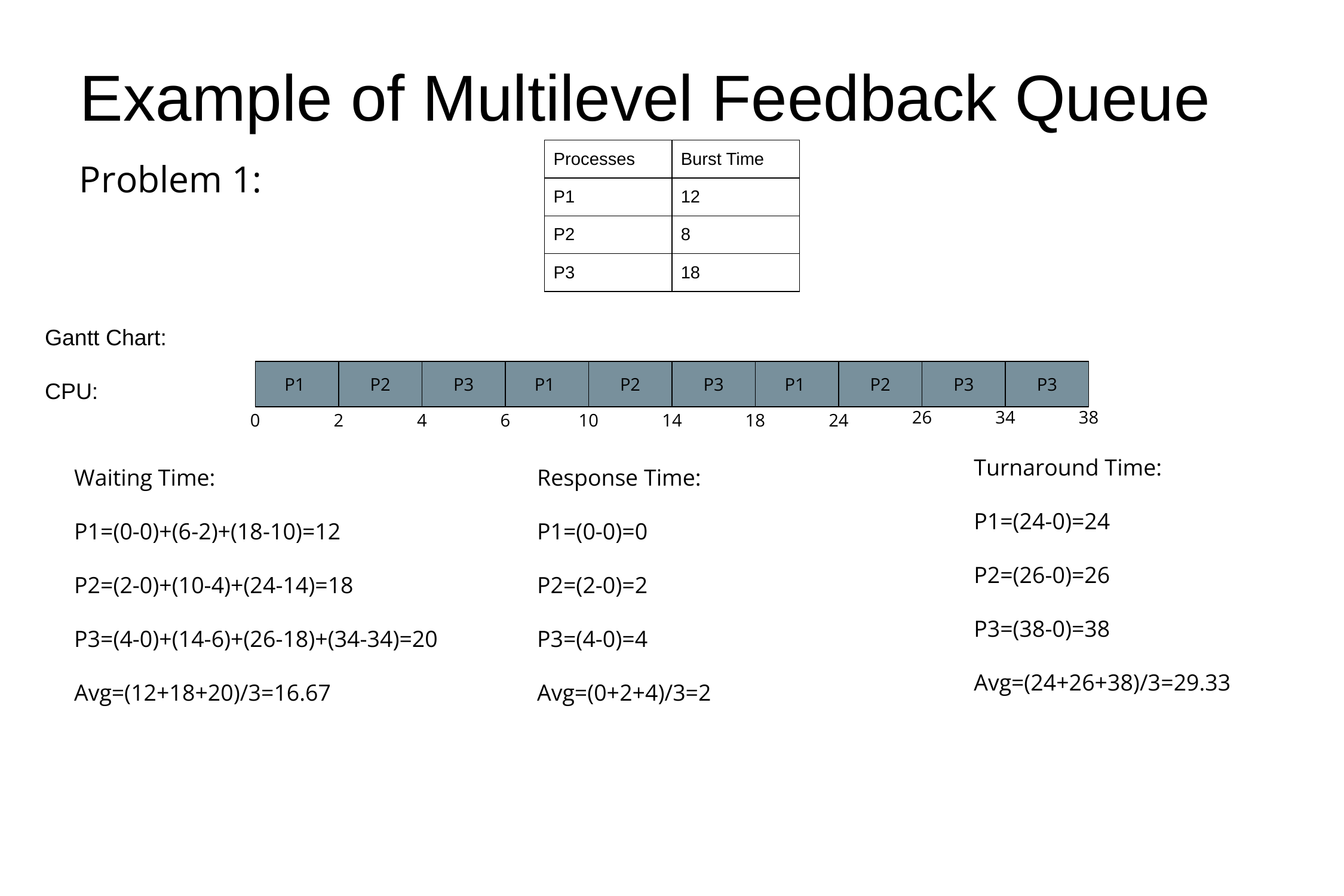

# Example of Multilevel Feedback Queue
| Processes | Burst Time |
| --- | --- |
| P1 | 12 |
| P2 | 8 |
| P3 | 18 |
Problem 1:
Gantt Chart:

CPU:
P1
P2
P3
P1
P2
P3
P1
P2
P3
P3
26
34
38
0
2
4
6
10
14
18
24
Turnaround Time:

P1=(24-0)=24

P2=(26-0)=26

P3=(38-0)=38

Avg=(24+26+38)/3=29.33
Waiting Time:

P1=(0-0)+(6-2)+(18-10)=12

P2=(2-0)+(10-4)+(24-14)=18

P3=(4-0)+(14-6)+(26-18)+(34-34)=20

Avg=(12+18+20)/3=16.67
Response Time:

P1=(0-0)=0

P2=(2-0)=2

P3=(4-0)=4

Avg=(0+2+4)/3=2